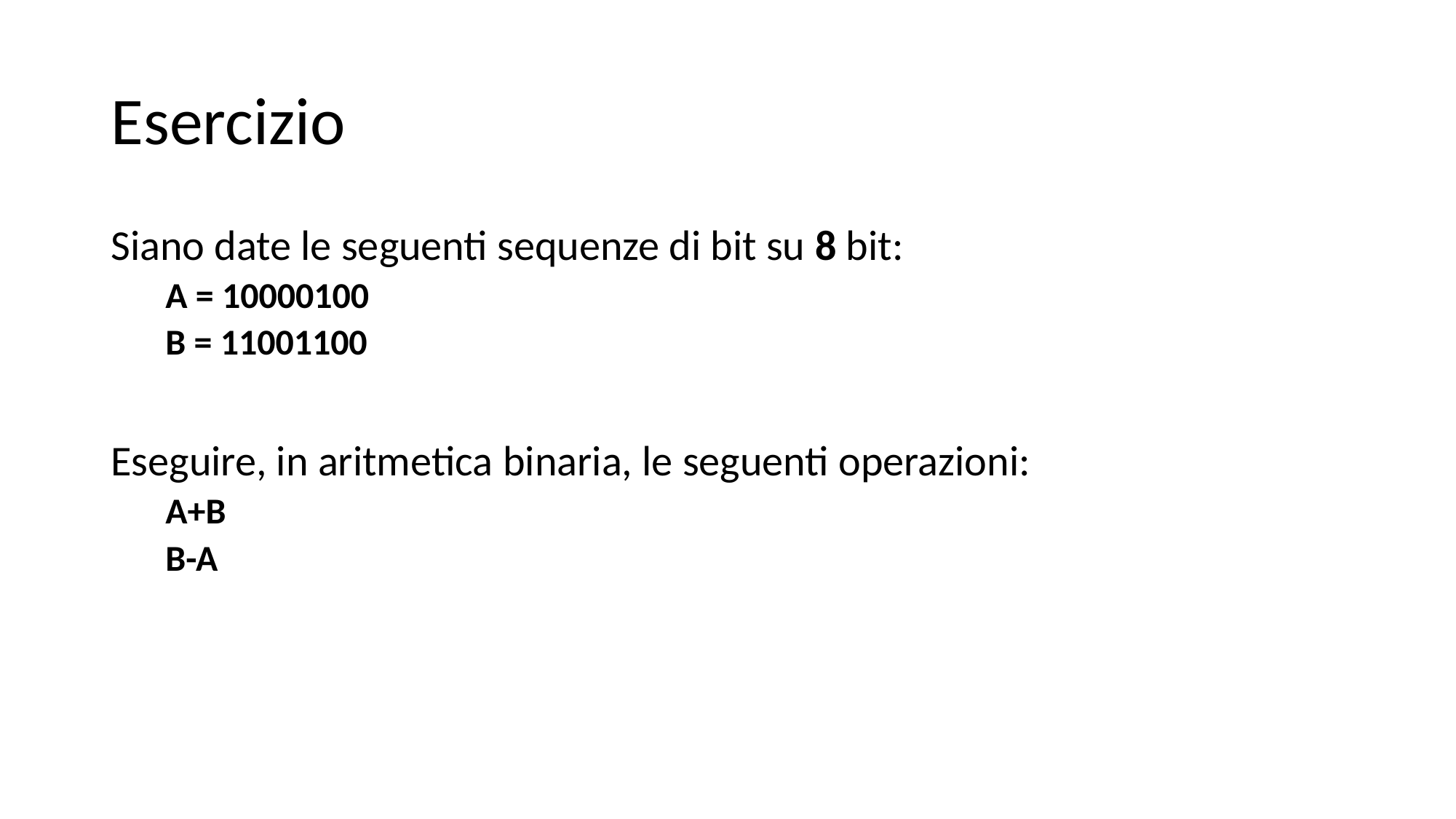

# Esercizio
Siano date le seguenti sequenze di bit su 8 bit:
A = 10000100
B = 11001100

Eseguire, in aritmetica binaria, le seguenti operazioni:
A+B
B-A